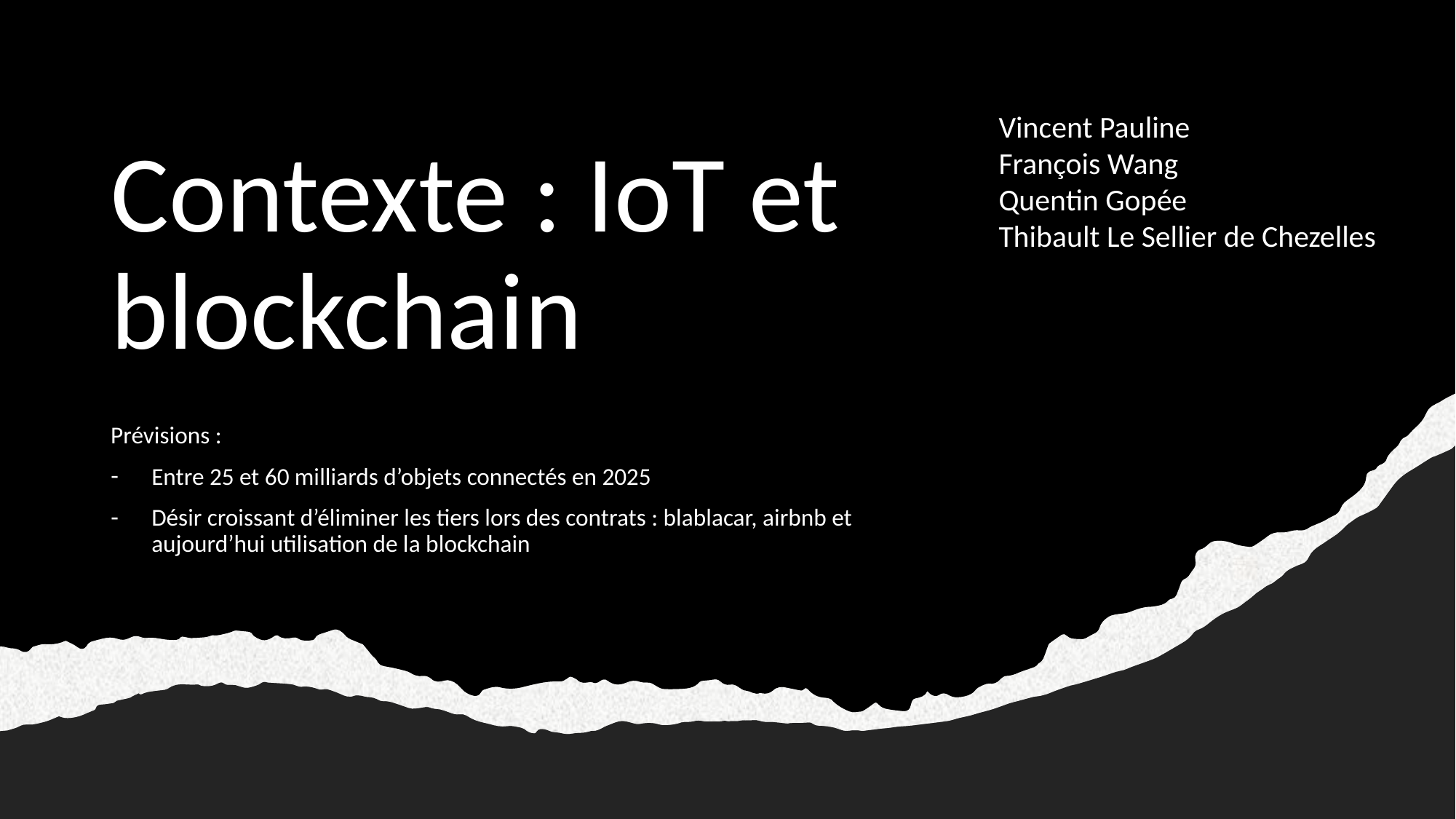

Vincent Pauline
François Wang
Quentin Gopée
Thibault Le Sellier de Chezelles
# Contexte : IoT et blockchain

Prévisions :
Entre 25 et 60 milliards d’objets connectés en 2025
Désir croissant d’éliminer les tiers lors des contrats : blablacar, airbnb et aujourd’hui utilisation de la blockchain